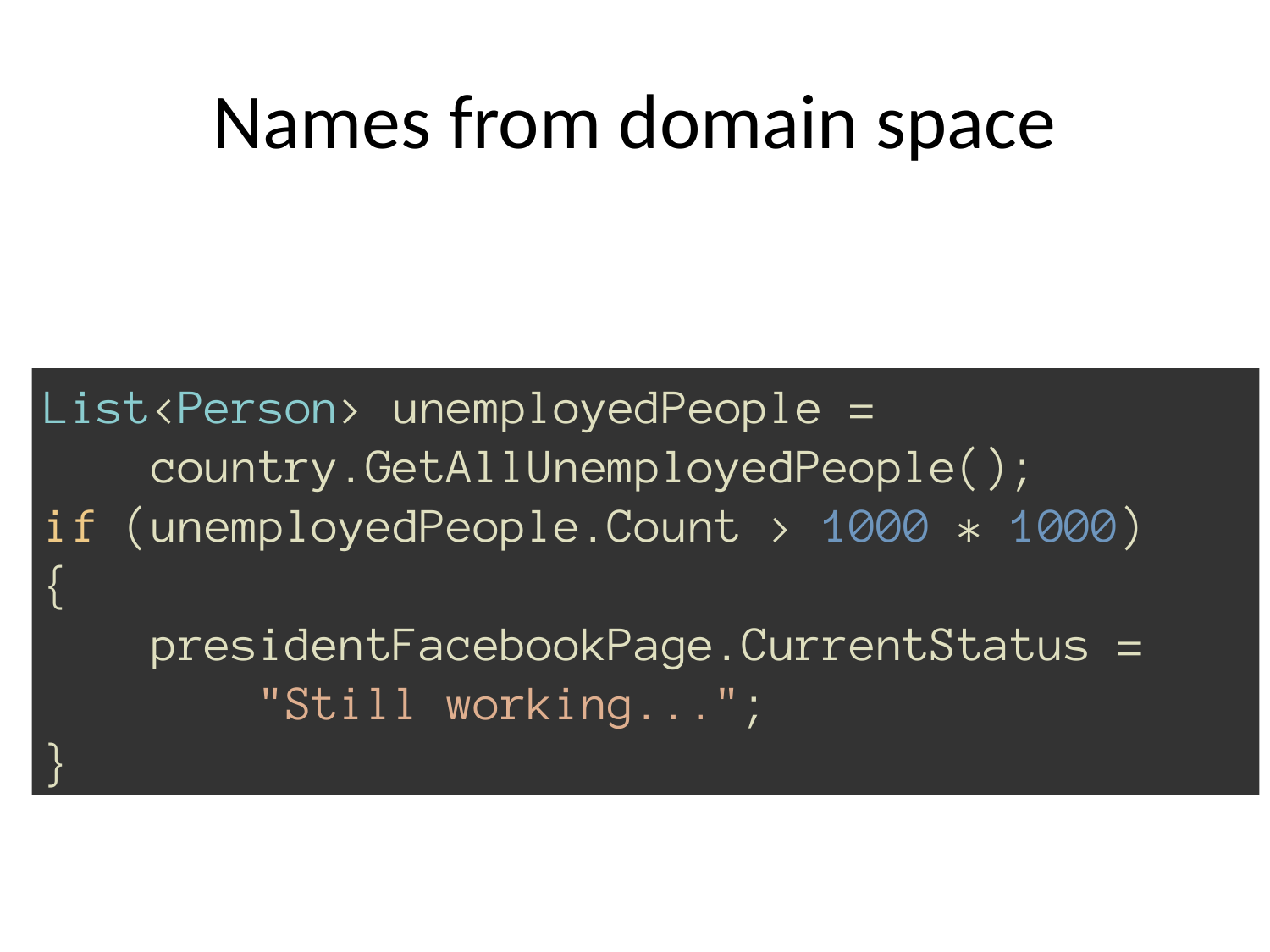

# Names from domain space
List<Person> unemployedPeople = 
    country.GetAllUnemployedPeople();
if (unemployedPeople.Count > 1000 * 1000)
{
    presidentFacebookPage.CurrentStatus =
        "Still working...";
}